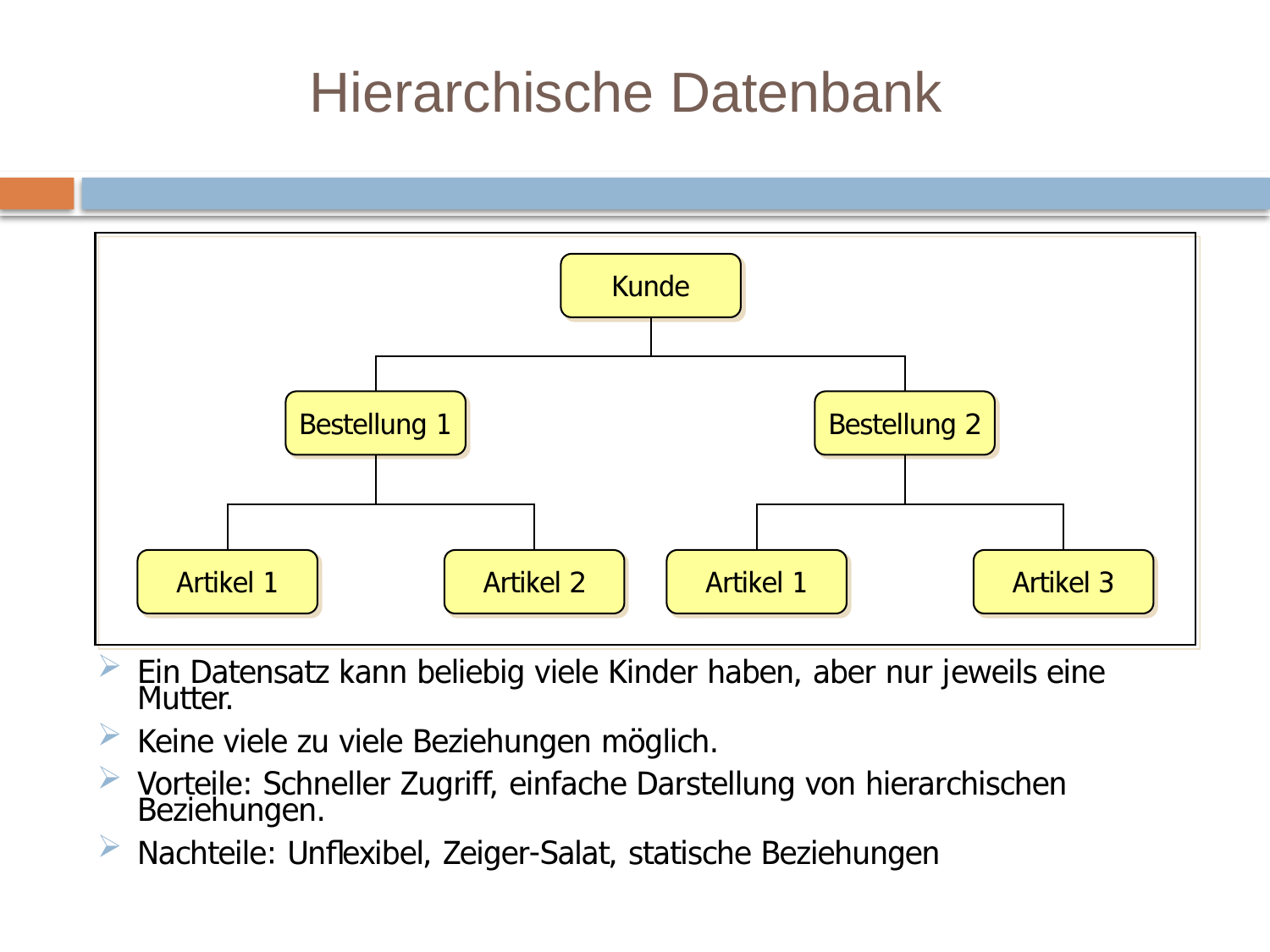

# Hierarchische Datenbank

Kunde
Bestellung 1
Bestellung 2
Artikel 1
Artikel 2
Artikel 1
Artikel 3
Ein Datensatz kann beliebig viele Kinder haben, aber nur jeweils eine Mutter.
Keine viele zu viele Beziehungen möglich.
Vorteile: Schneller Zugriff, einfache Darstellung von hierarchischen Beziehungen.
Nachteile: Unflexibel, Zeiger-Salat, statische Beziehungen